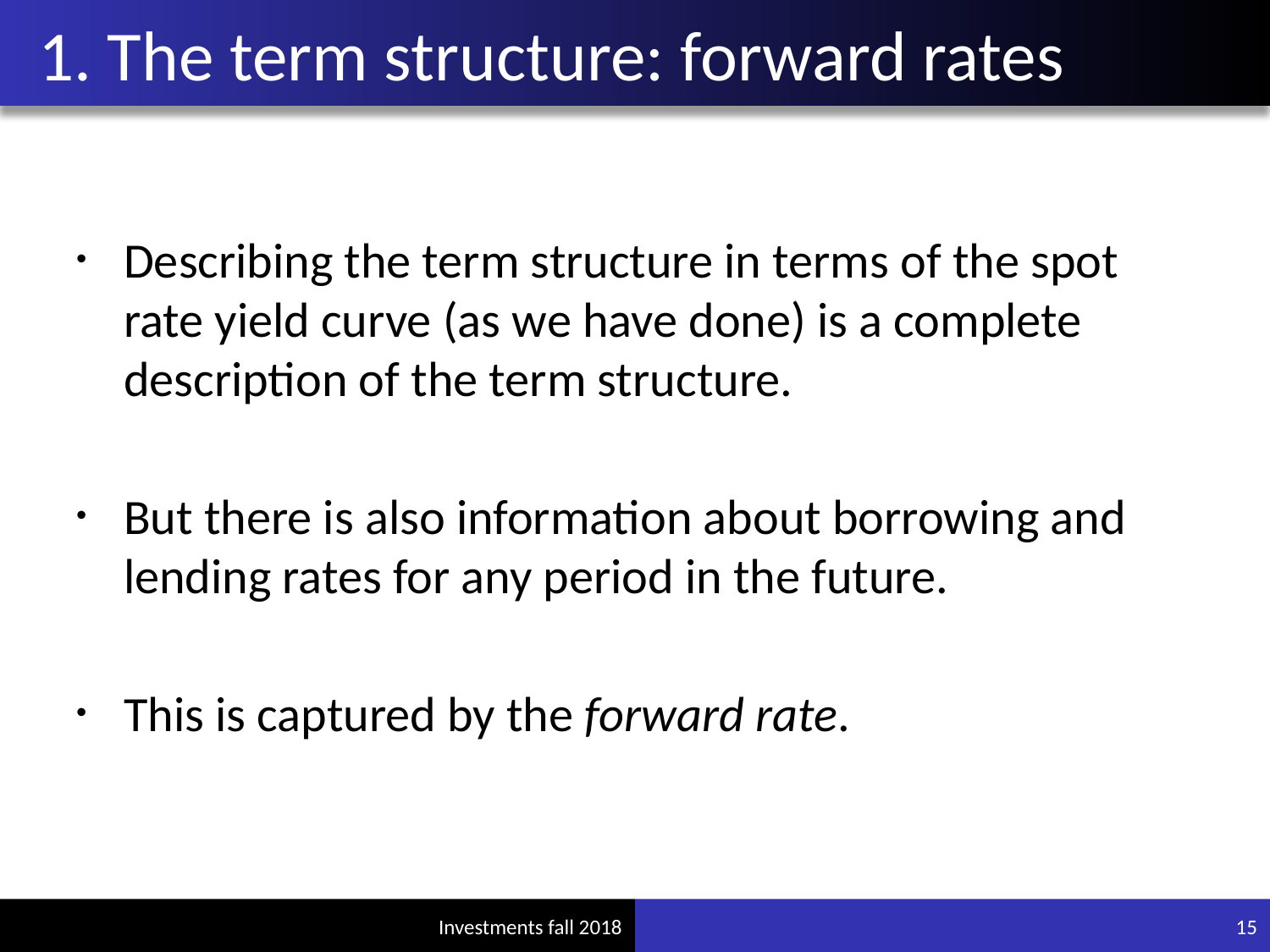

# 1. The term structure: forward rates
Describing the term structure in terms of the spot rate yield curve (as we have done) is a complete description of the term structure.

But there is also information about borrowing and lending rates for any period in the future.

This is captured by the forward rate.
15